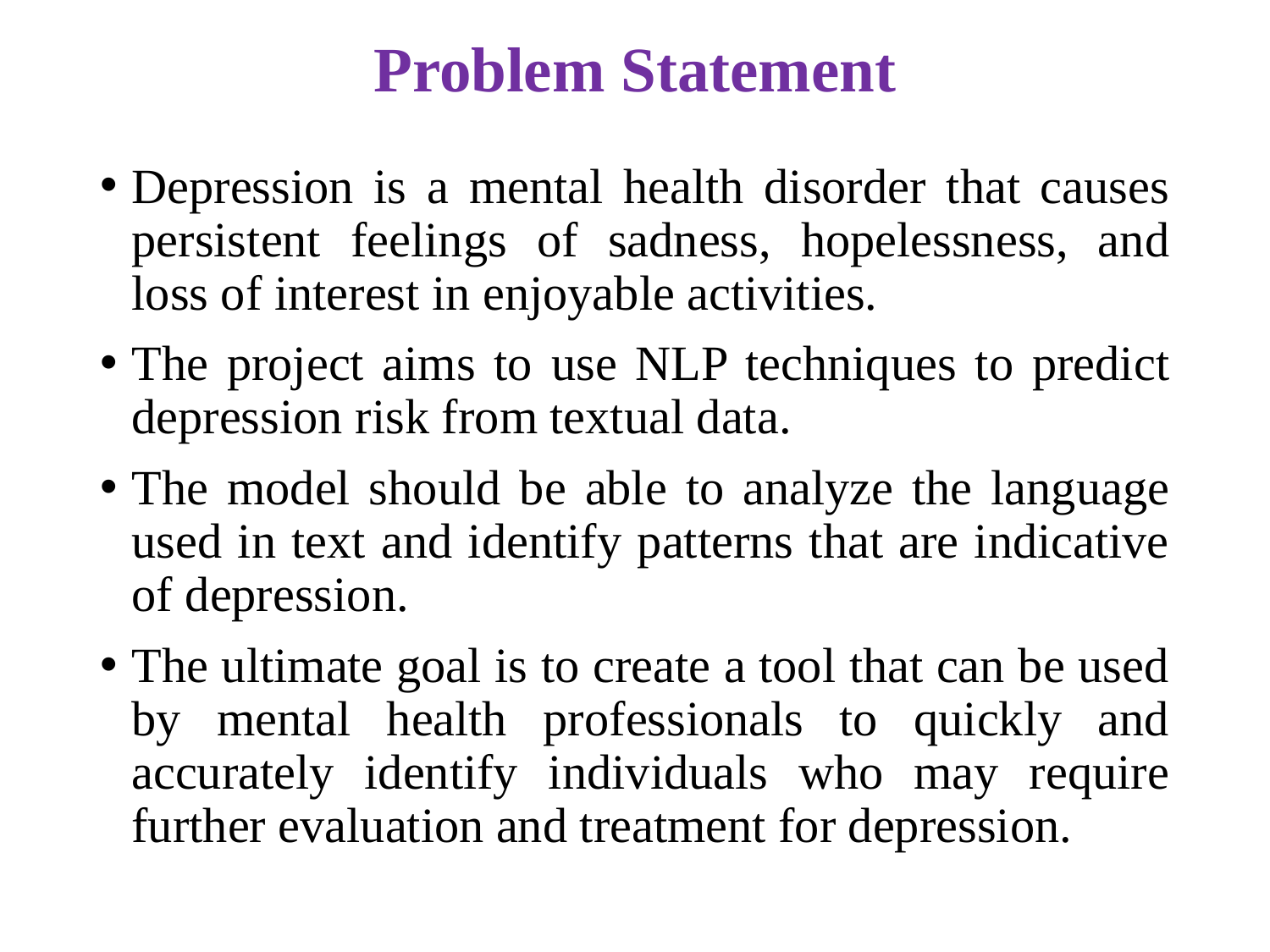

# Problem Statement
Depression is a mental health disorder that causes persistent feelings of sadness, hopelessness, and loss of interest in enjoyable activities.
The project aims to use NLP techniques to predict depression risk from textual data.
The model should be able to analyze the language used in text and identify patterns that are indicative of depression.
The ultimate goal is to create a tool that can be used by mental health professionals to quickly and accurately identify individuals who may require further evaluation and treatment for depression.